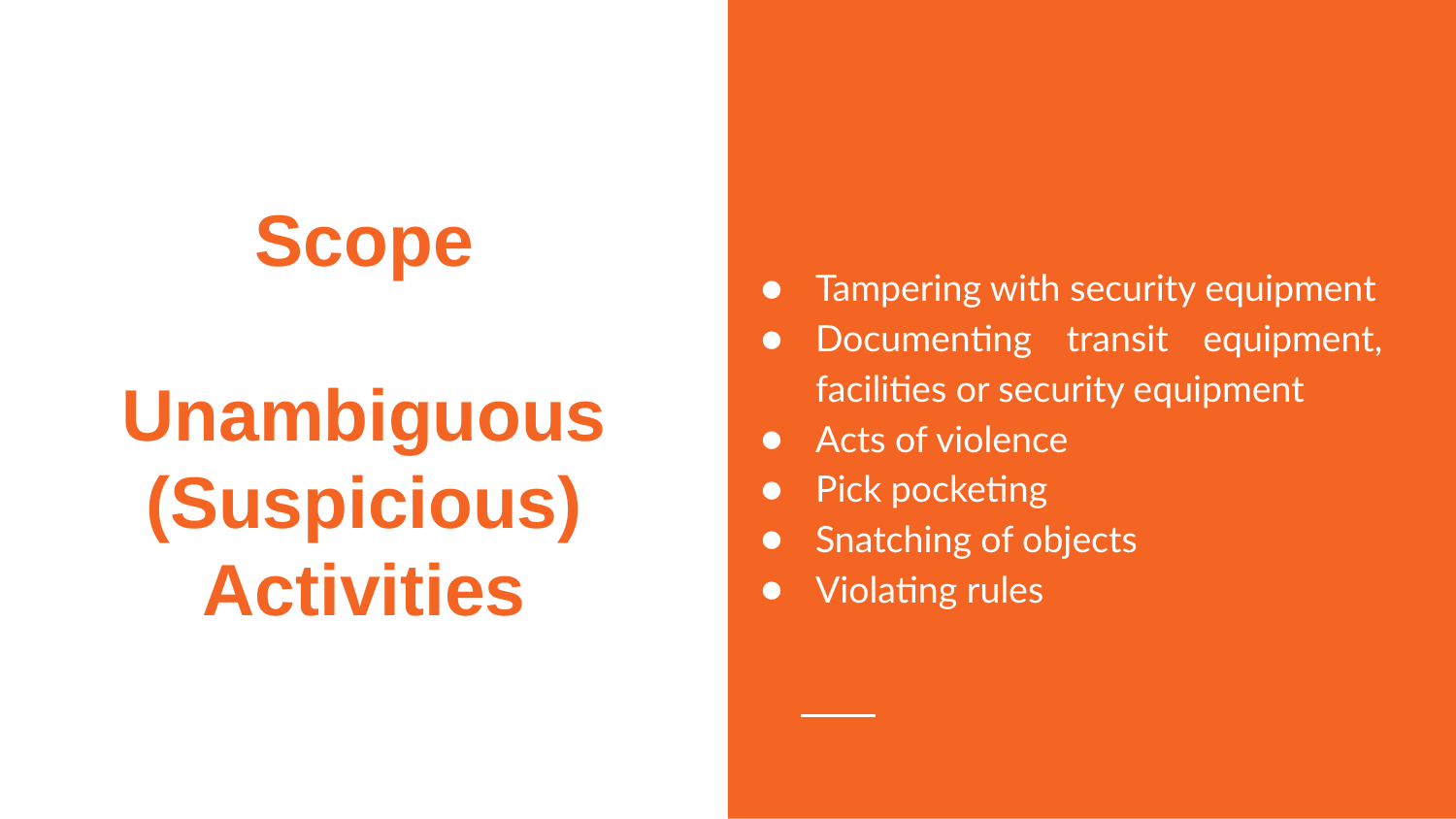

Tampering with security equipment
Documenting transit equipment, facilities or security equipment
Acts of violence
Pick pocketing
Snatching of objects
Violating rules
# Scope

Unambiguous
(Suspicious) Activities